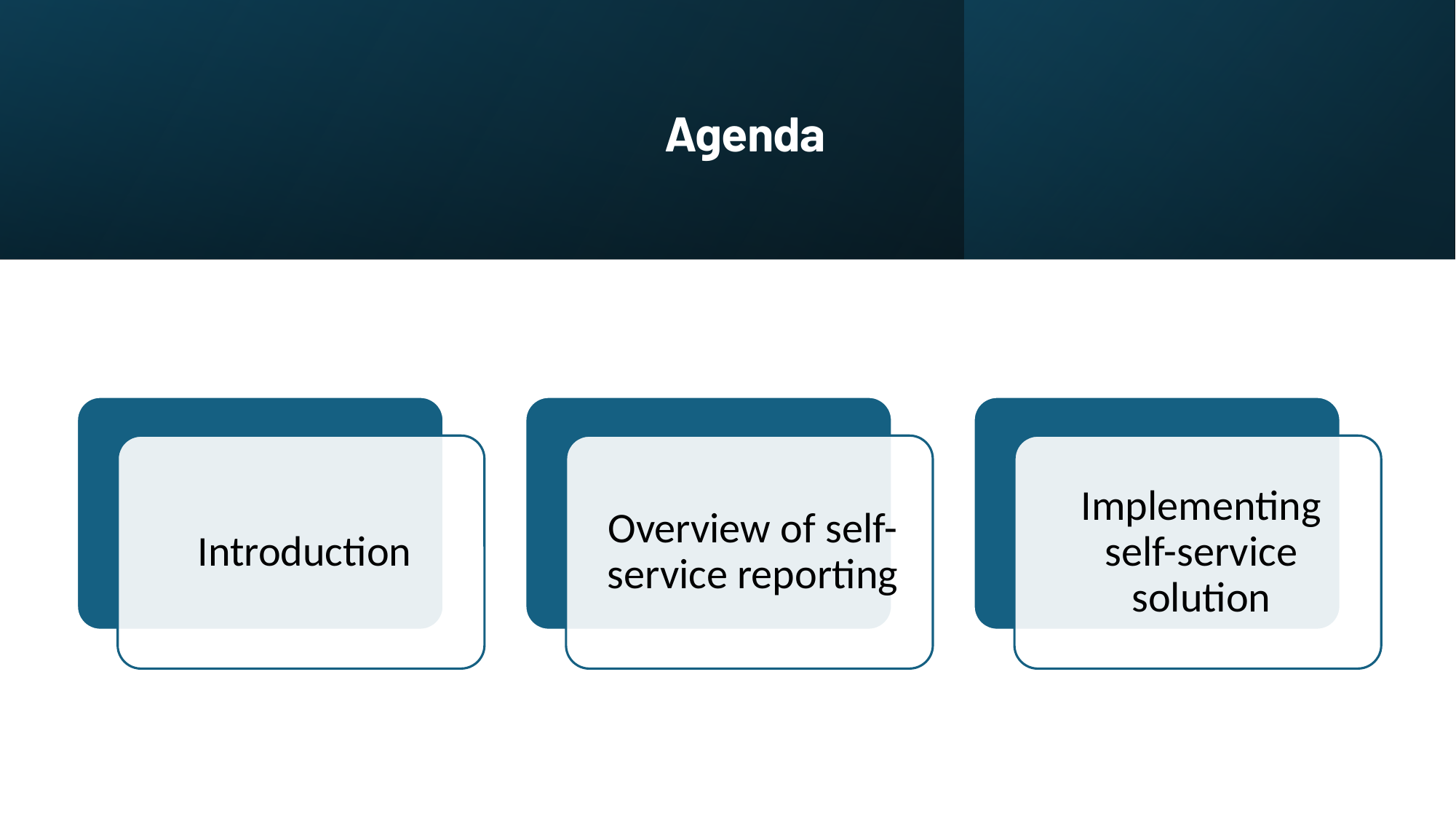

# Agenda
Introduction
Overview of self-service reporting
Implementing self-service solution